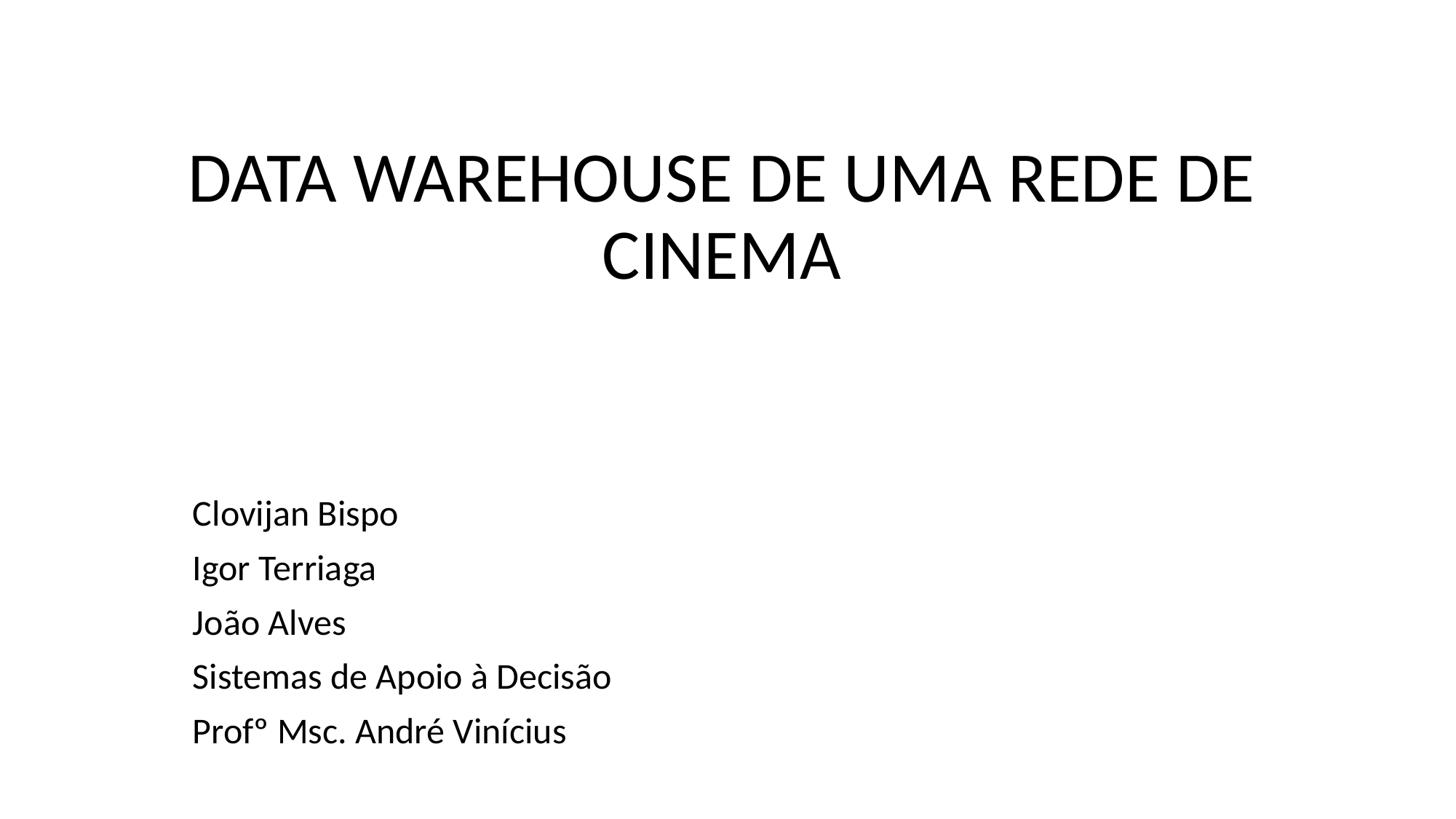

# DATA WAREHOUSE DE UMA REDE DE CINEMA

Clovijan Bispo
Igor Terriaga
João Alves
Sistemas de Apoio à Decisão
Profº Msc. André Vinícius